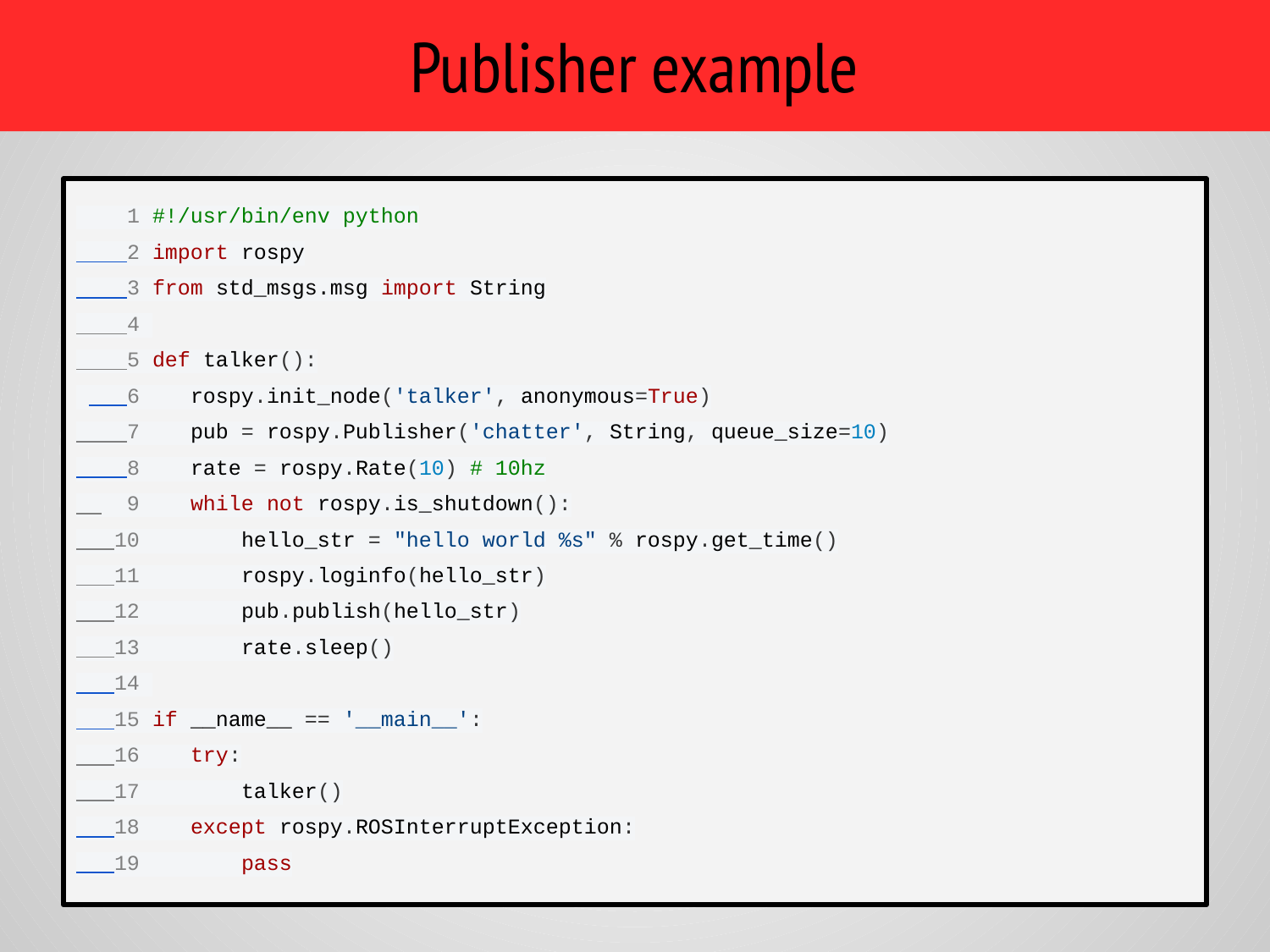

# Publisher example
    1 #!/usr/bin/env python
    2 import rospy
    3 from std_msgs.msg import String
    4
    5 def talker():
    6    rospy.init_node('talker', anonymous=True)
    7    pub = rospy.Publisher('chatter', String, queue_size=10)
    8    rate = rospy.Rate(10) # 10hz
    9    while not rospy.is_shutdown():
   10        hello_str = "hello world %s" % rospy.get_time()
   11        rospy.loginfo(hello_str)
   12        pub.publish(hello_str)
   13        rate.sleep()
   14
   15 if __name__ == '__main__':
   16    try:
   17        talker()
   18    except rospy.ROSInterruptException:
   19        pass